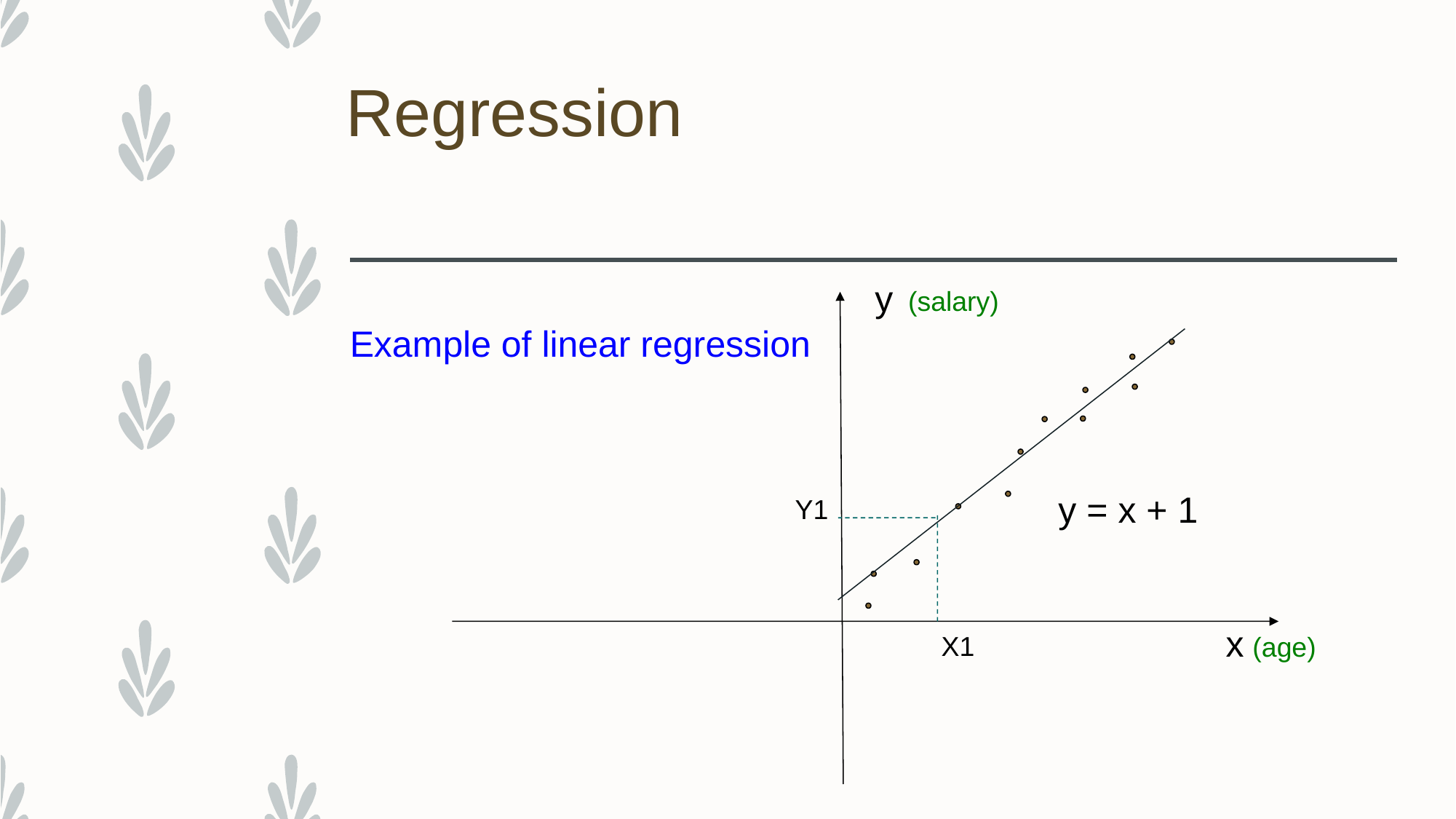

# Regression
y
(salary)

Example of linear regression

y = x + 1
Y1

x

X1
(age)